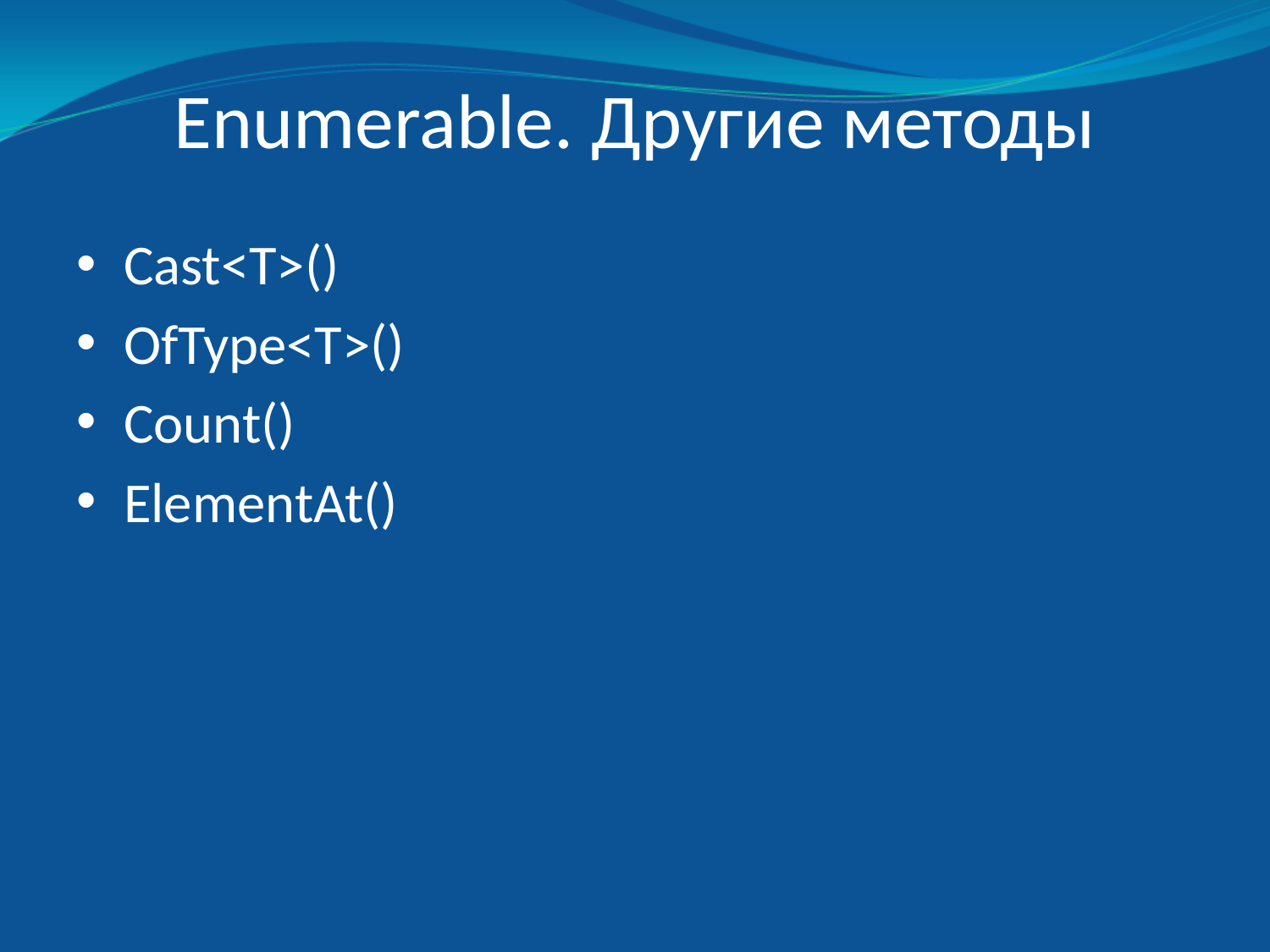

# Enumerable. Другие методы
Cast<T>()
OfType<T>()
Count()
ElementAt()